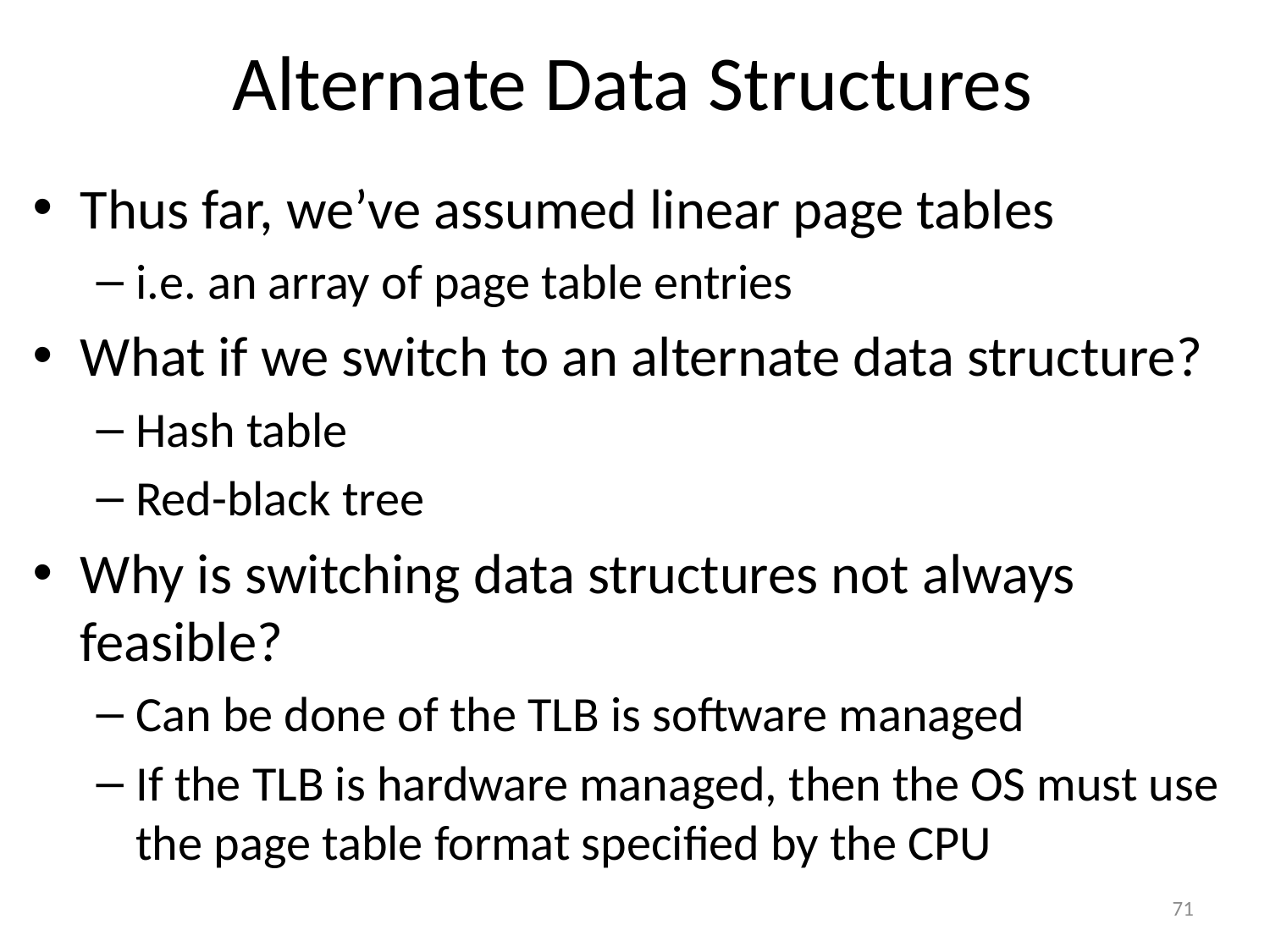

# Alternate Data Structures
Thus far, we’ve assumed linear page tables
i.e. an array of page table entries
What if we switch to an alternate data structure?
Hash table
Red-black tree
Why is switching data structures not always feasible?
Can be done of the TLB is software managed
If the TLB is hardware managed, then the OS must use the page table format specified by the CPU
71